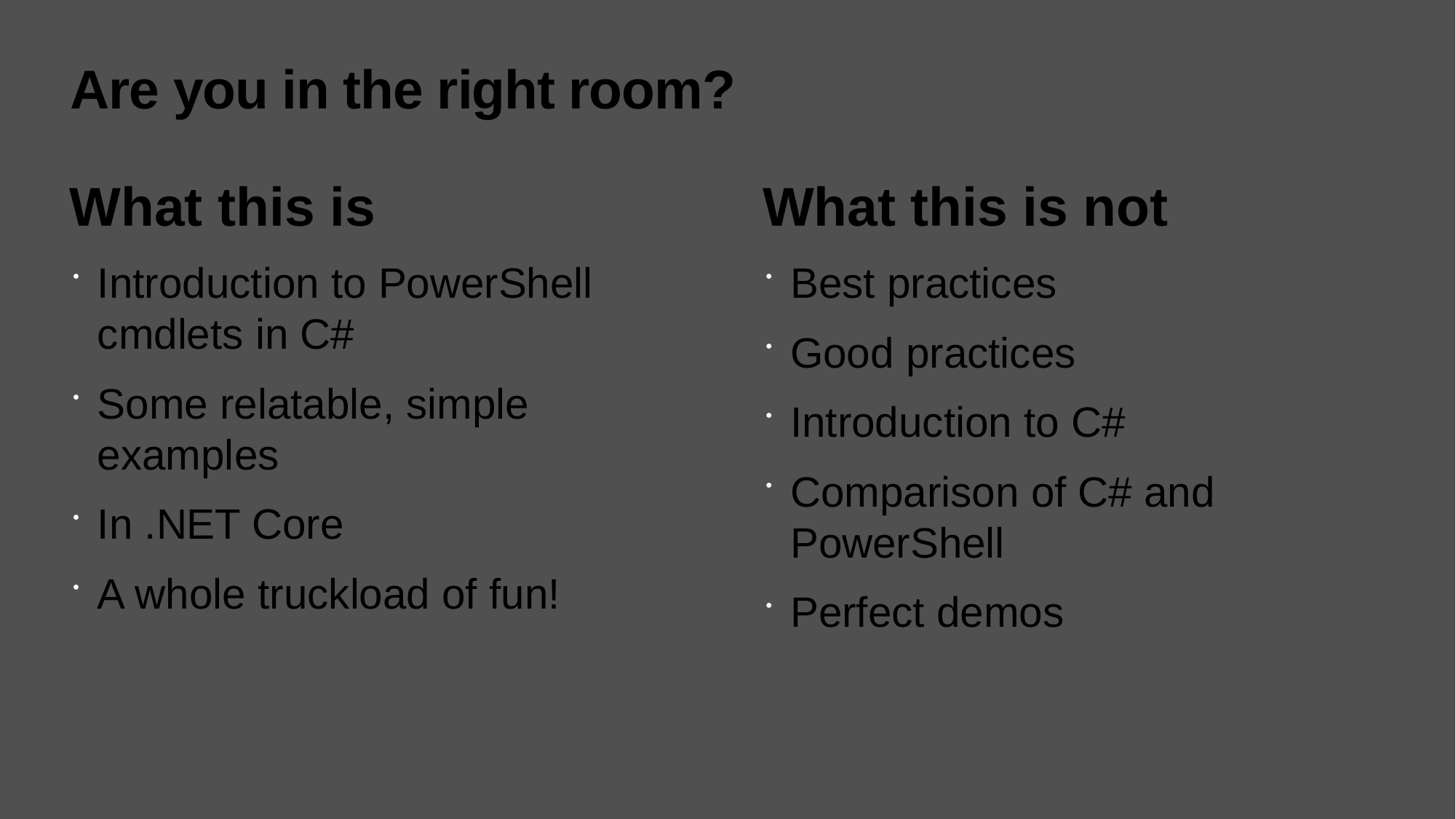

# Are you in the right room?
What this is
Introduction to PowerShell cmdlets in C#
Some relatable, simple examples
In .NET Core
A whole truckload of fun!
What this is not
Best practices
Good practices
Introduction to C#
Comparison of C# and PowerShell
Perfect demos